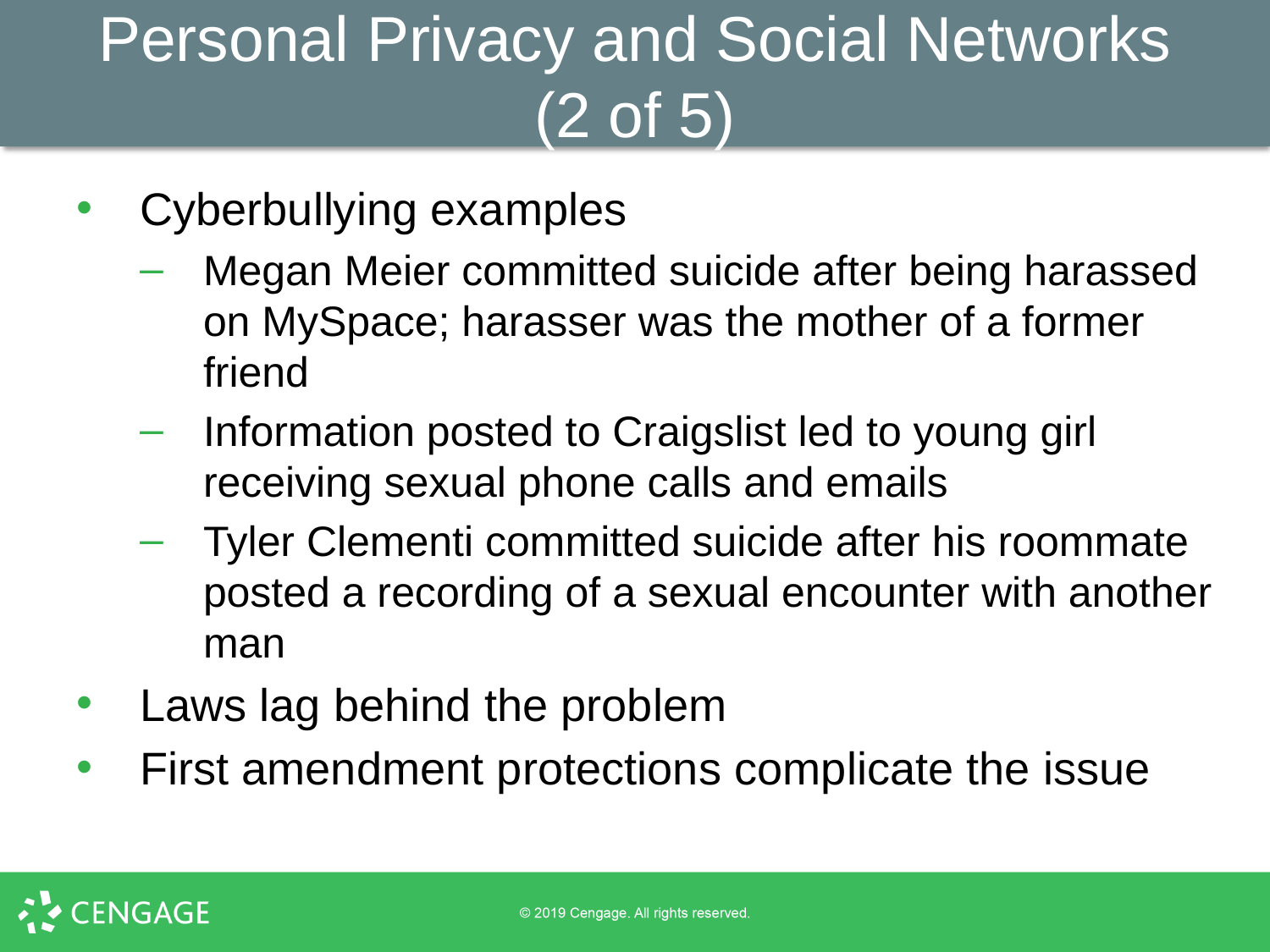

# Personal Privacy and Social Networks (2 of 5)
Cyberbullying examples
Megan Meier committed suicide after being harassed on MySpace; harasser was the mother of a former friend
Information posted to Craigslist led to young girl receiving sexual phone calls and emails
Tyler Clementi committed suicide after his roommate posted a recording of a sexual encounter with another man
Laws lag behind the problem
First amendment protections complicate the issue